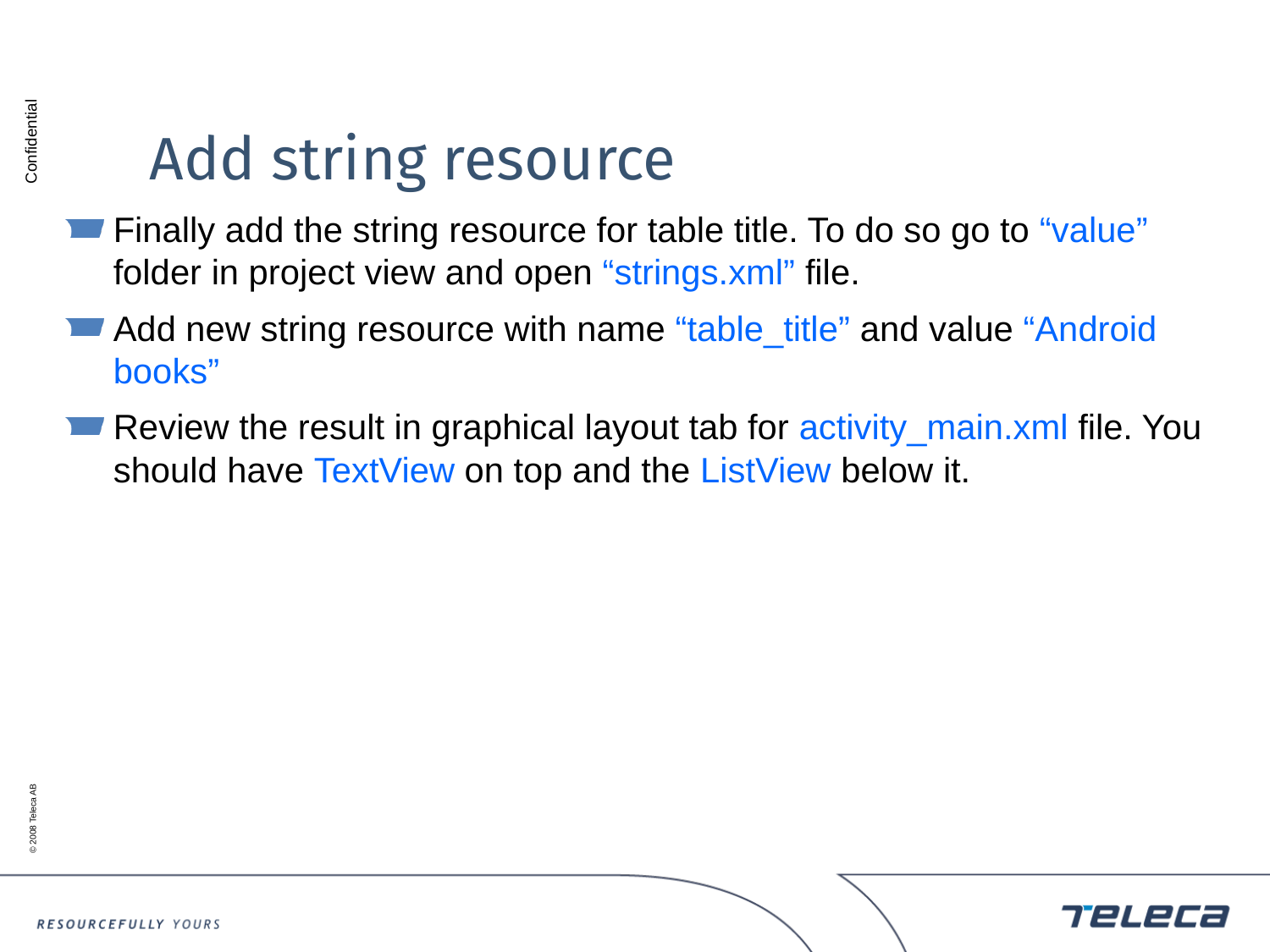

# Add string resource
Finally add the string resource for table title. To do so go to “value” folder in project view and open “strings.xml” file.
Add new string resource with name “table_title” and value “Android books”
Review the result in graphical layout tab for activity_main.xml file. You should have TextView on top and the ListView below it.